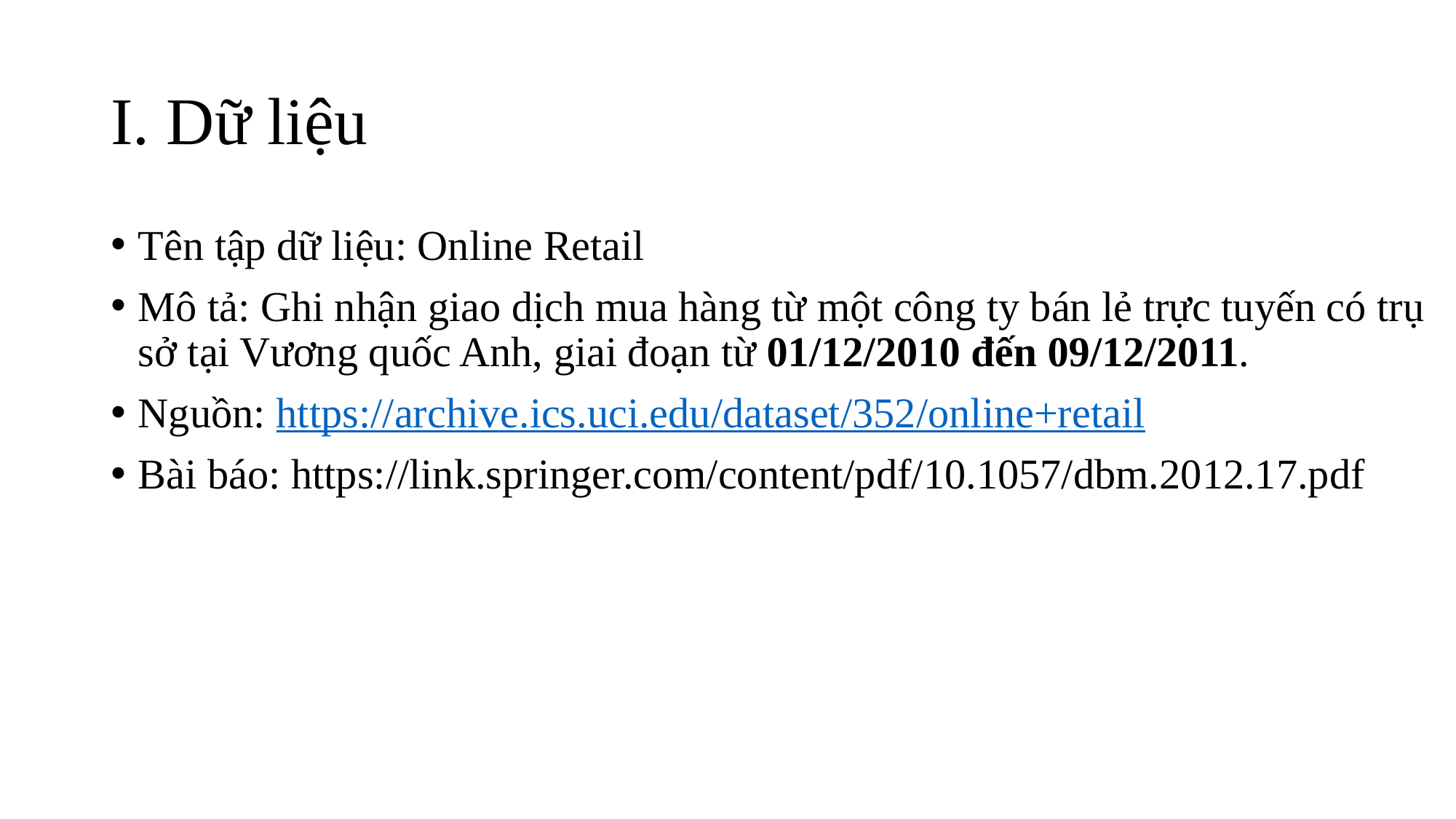

# I. Dữ liệu
Tên tập dữ liệu: Online Retail
Mô tả: Ghi nhận giao dịch mua hàng từ một công ty bán lẻ trực tuyến có trụ sở tại Vương quốc Anh, giai đoạn từ 01/12/2010 đến 09/12/2011.
Nguồn: https://archive.ics.uci.edu/dataset/352/online+retail
Bài báo: https://link.springer.com/content/pdf/10.1057/dbm.2012.17.pdf